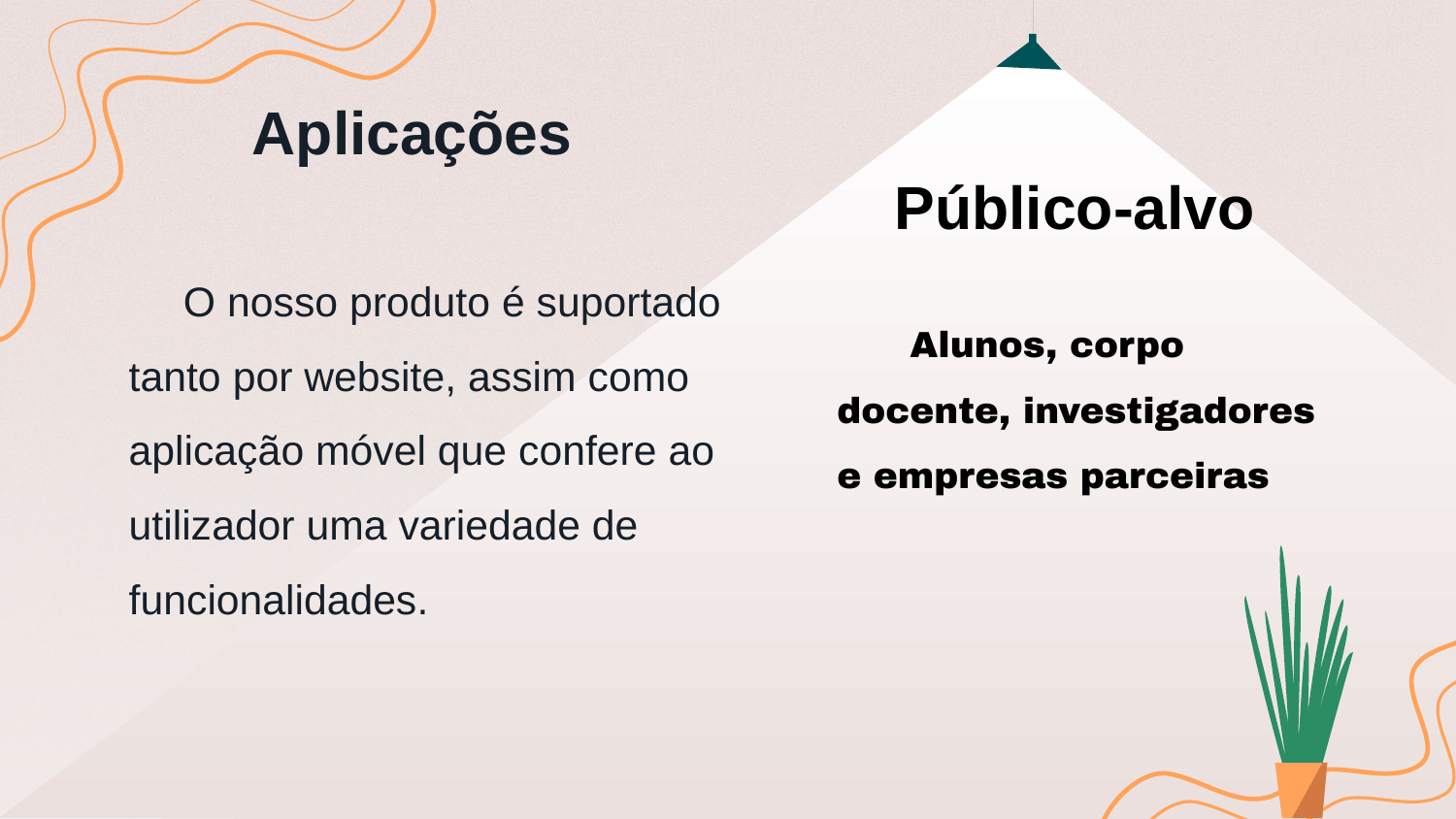

# Aplicações
Público-alvo
O nosso produto é suportado tanto por website, assim como aplicação móvel que confere ao utilizador uma variedade de funcionalidades.
Alunos, corpo docente, investigadores e empresas parceiras